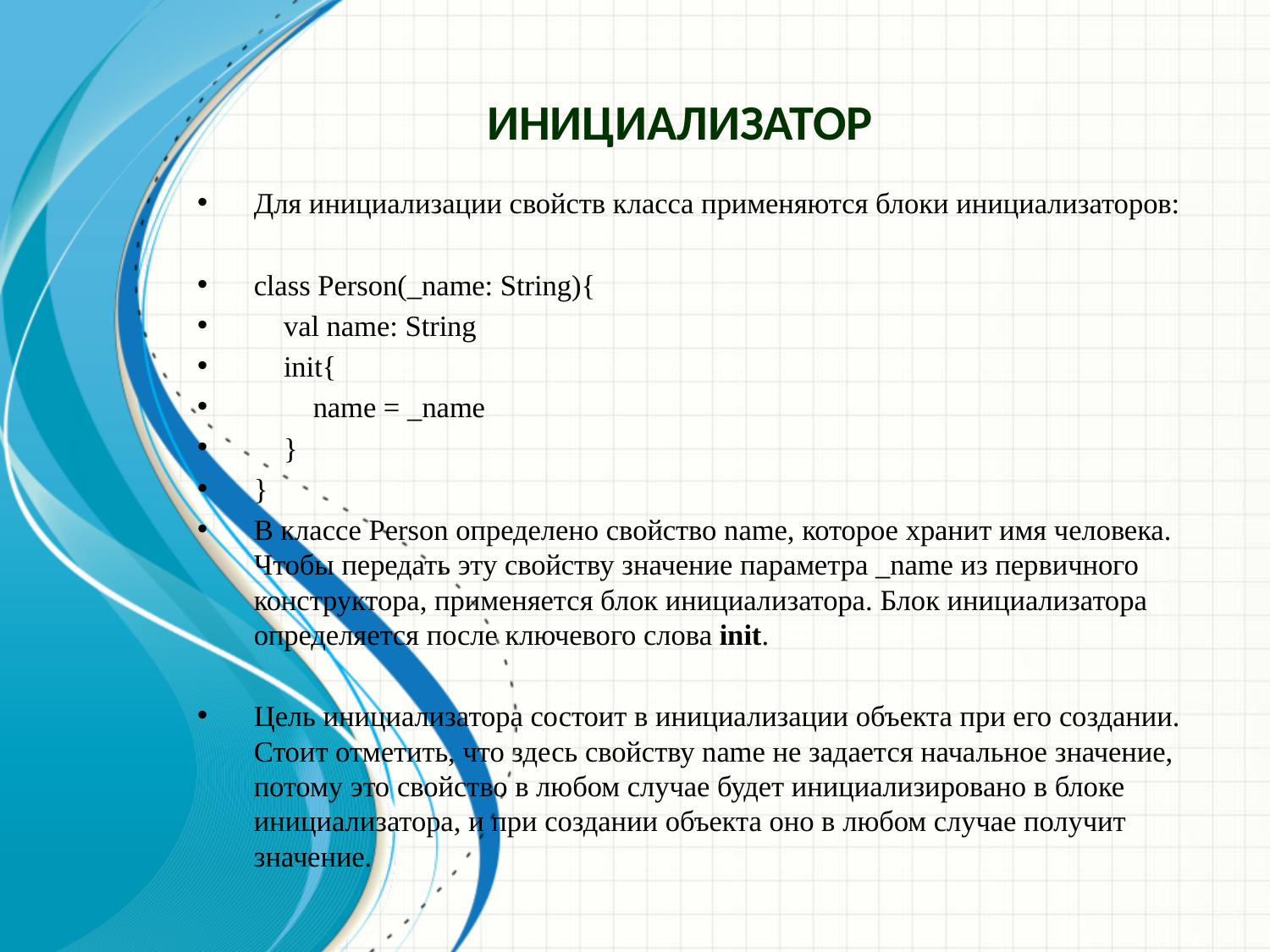

Инициализатор
Для инициализации свойств класса применяются блоки инициализаторов:

class Person(_name: String){
    val name: String
    init{
        name = _name
    }
}
В классе Person определено свойство name, которое хранит имя человека. Чтобы передать эту свойству значение параметра _name из первичного конструктора, применяется блок инициализатора. Блок инициализатора определяется после ключевого слова init.

Цель инициализатора состоит в инициализации объекта при его создании. Стоит отметить, что здесь свойству name не задается начальное значение, потому это свойство в любом случае будет инициализировано в блоке инициализатора, и при создании объекта оно в любом случае получит значение.